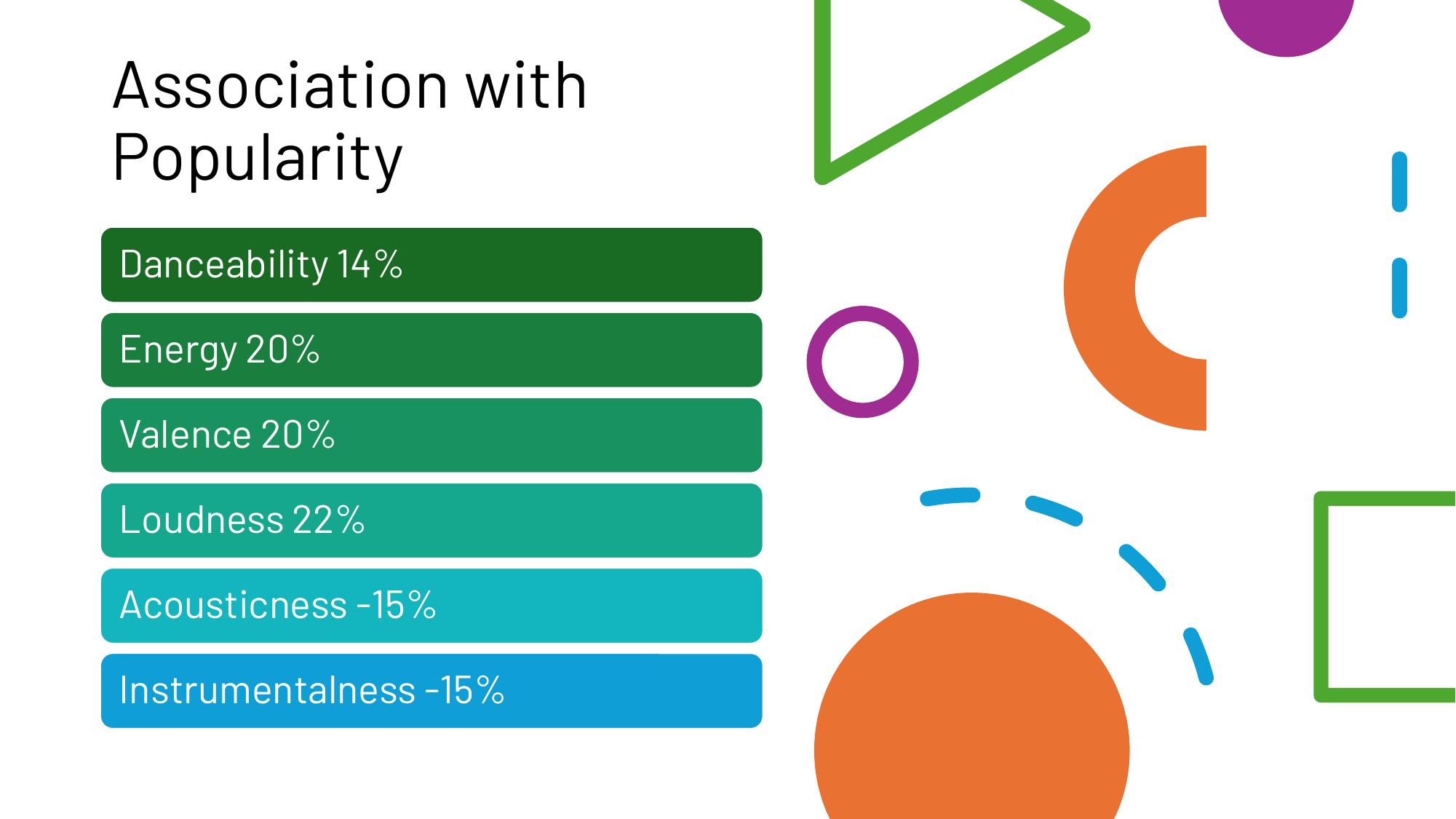

# Association with Popularity

Danceability 14%
Energy 20%
Valence 20%
Loudness 22%
Acousticness -15%
Instrumentalness -15%